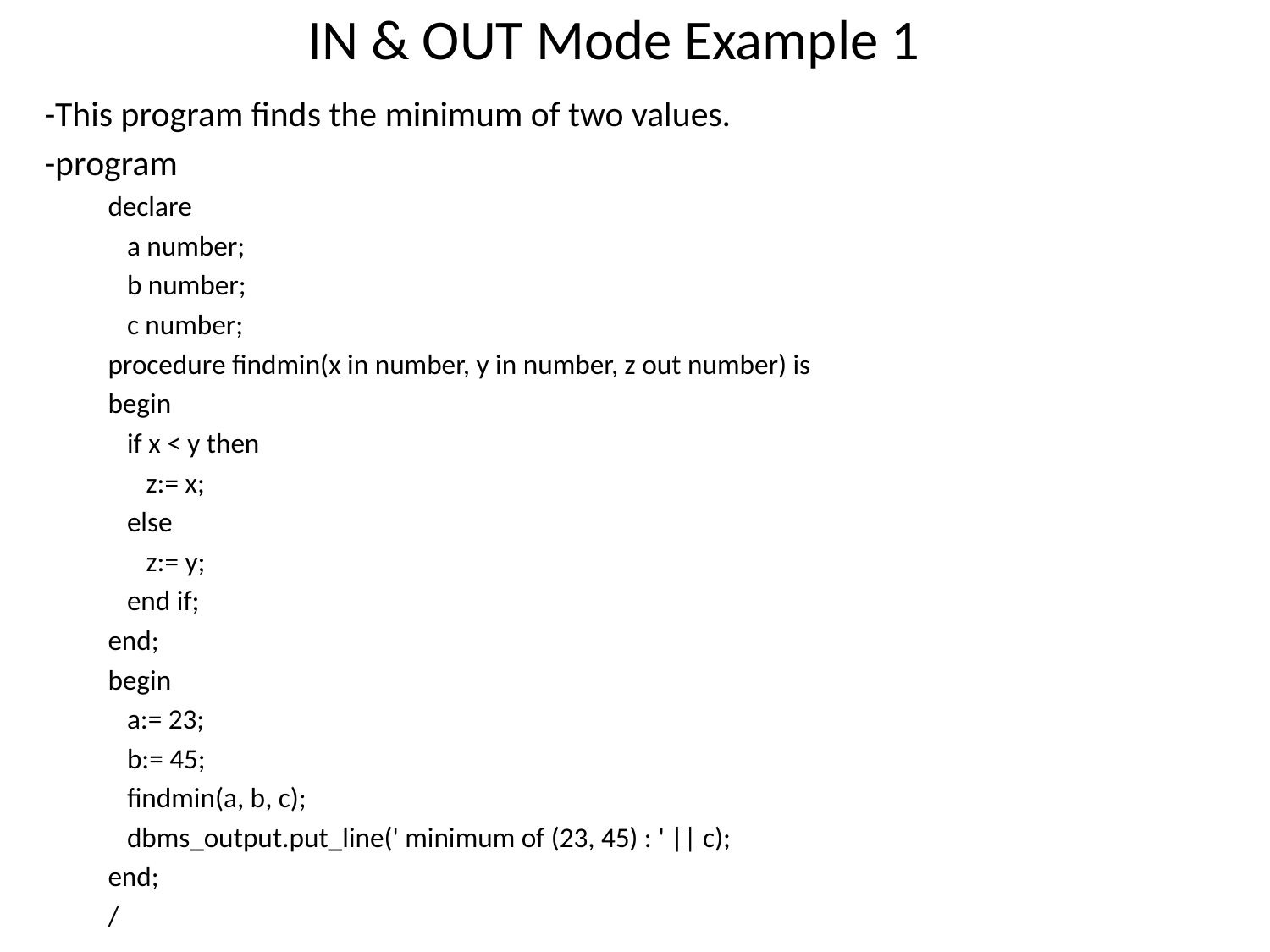

# IN & OUT Mode Example 1
-This program finds the minimum of two values.
-program
declare
   a number;
   b number;
   c number;
procedure findmin(x in number, y in number, z out number) is
begin
   if x < y then
      z:= x;
   else
      z:= y;
   end if;
end;
begin
   a:= 23;
   b:= 45;
   findmin(a, b, c);
   dbms_output.put_line(' minimum of (23, 45) : ' || c);
end;
/